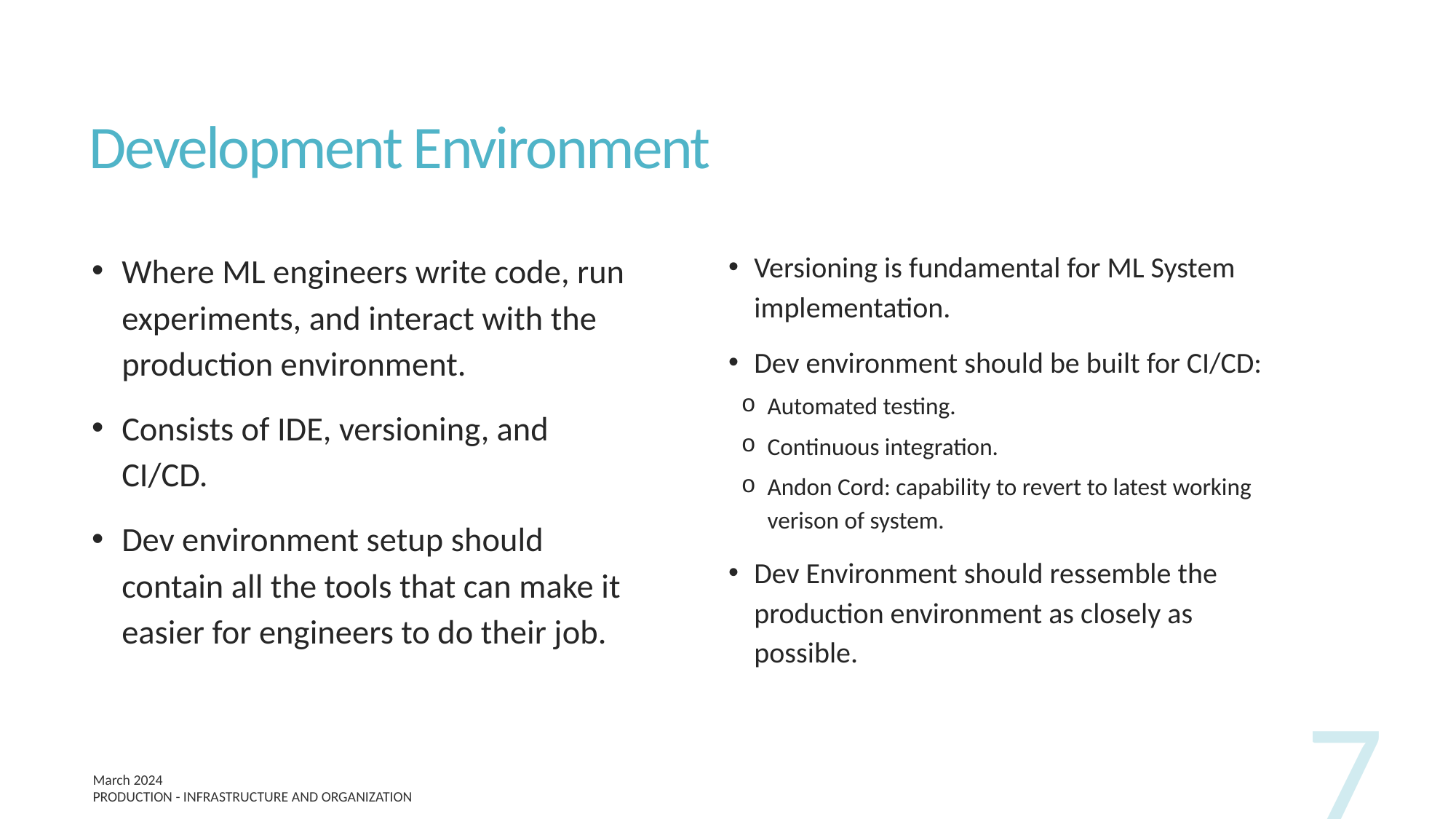

# Development Environment
Where ML engineers write code, run experiments, and interact with the production environment.
Consists of IDE, versioning, and CI/CD.
Dev environment setup should contain all the tools that can make it easier for engineers to do their job.
Versioning is fundamental for ML System implementation.
Dev environment should be built for CI/CD:
Automated testing.
Continuous integration.
Andon Cord: capability to revert to latest working verison of system.
Dev Environment should ressemble the production environment as closely as possible.
7
March 2024
Production - Infrastructure and Organization